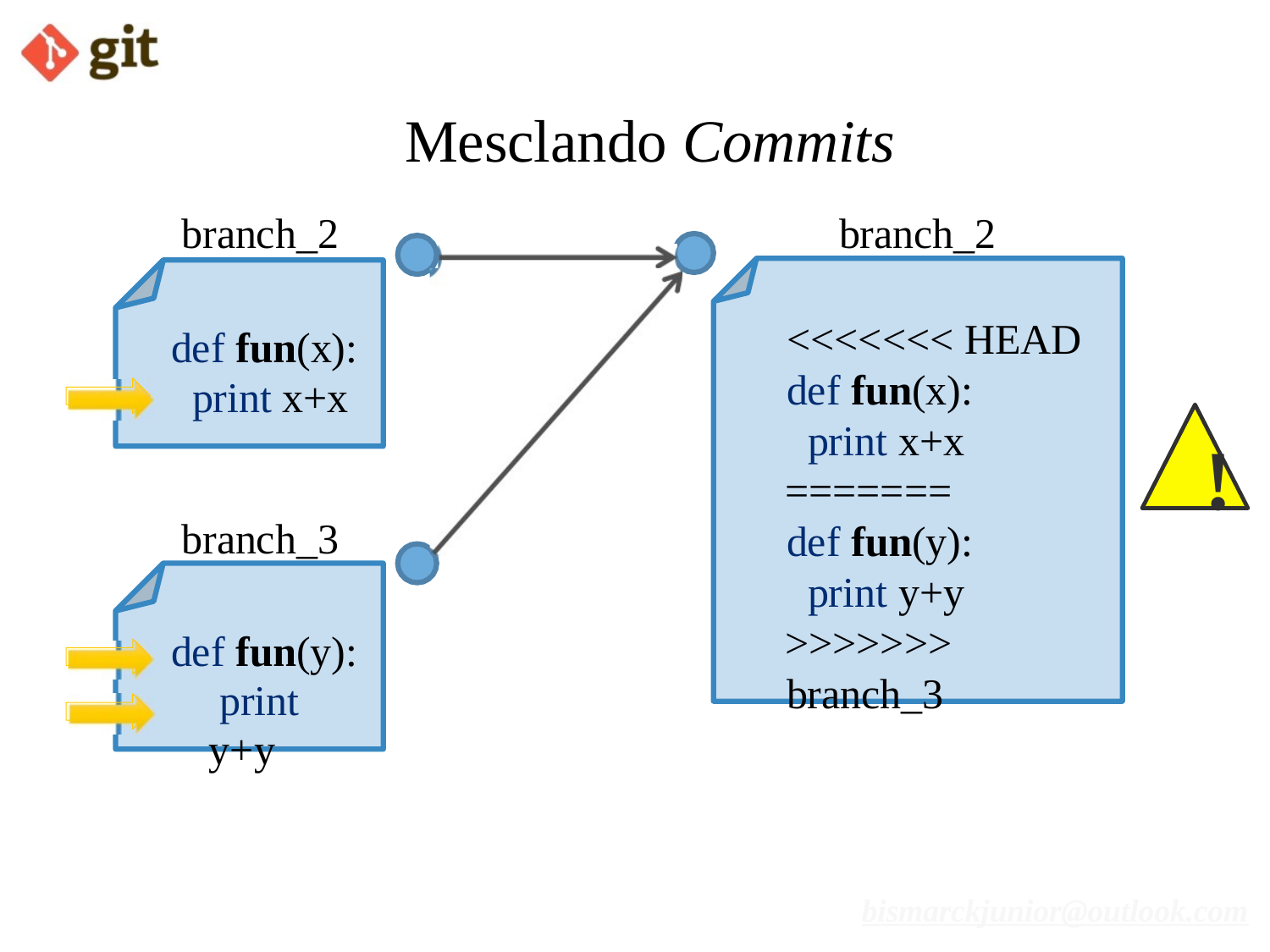

# Mesclando Commits
branch_2
branch_2

<<<<<<< HEAD
def fun(x):  print x+x
=======
def fun(y):  print y+y
>>>>>>> branch_3
def fun(x):  print x+x

!
branch_3

def fun(y):  print y+y

bismarckjunior@outlook.com